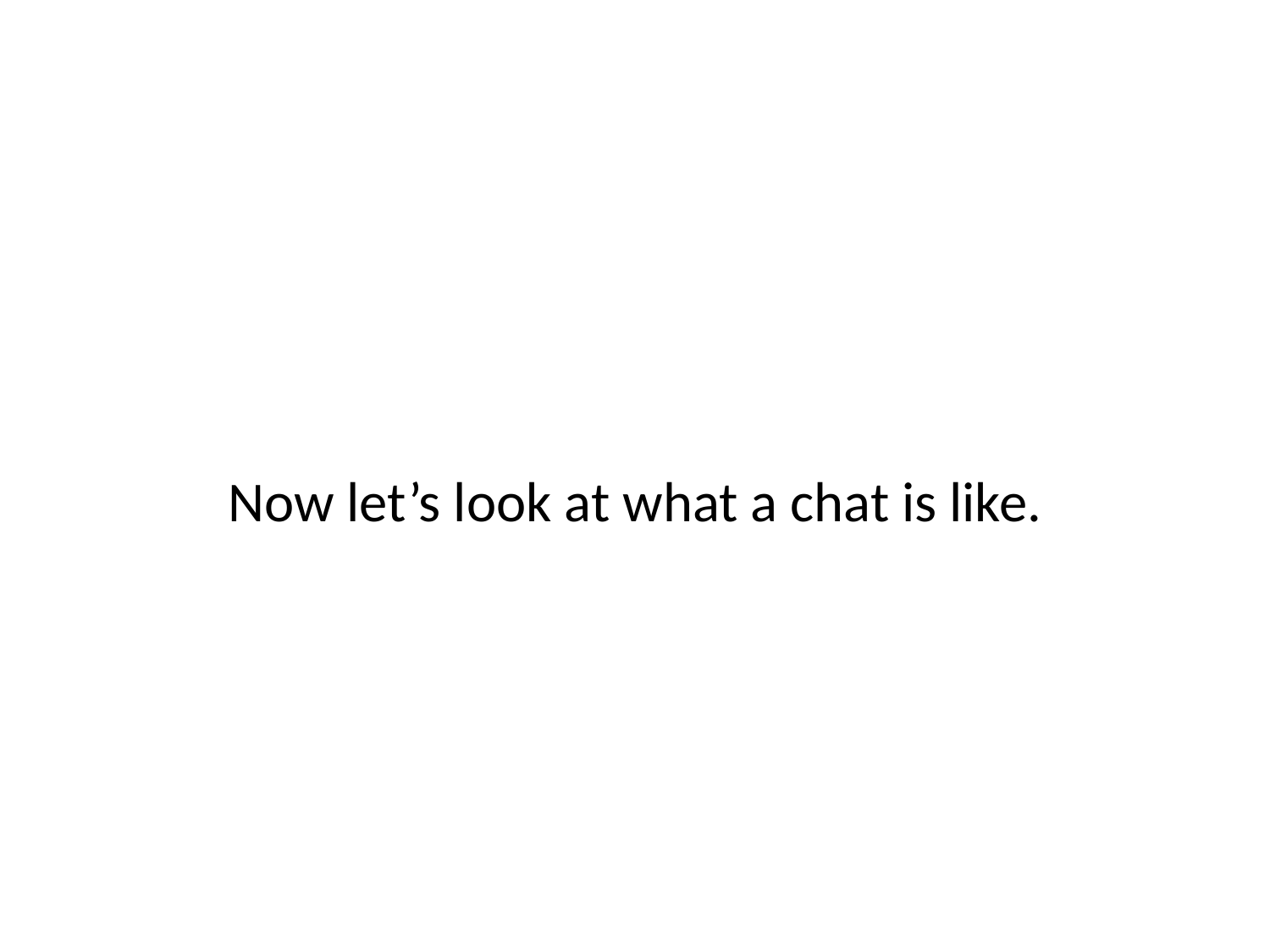

#

Now let’s look at what a chat is like.